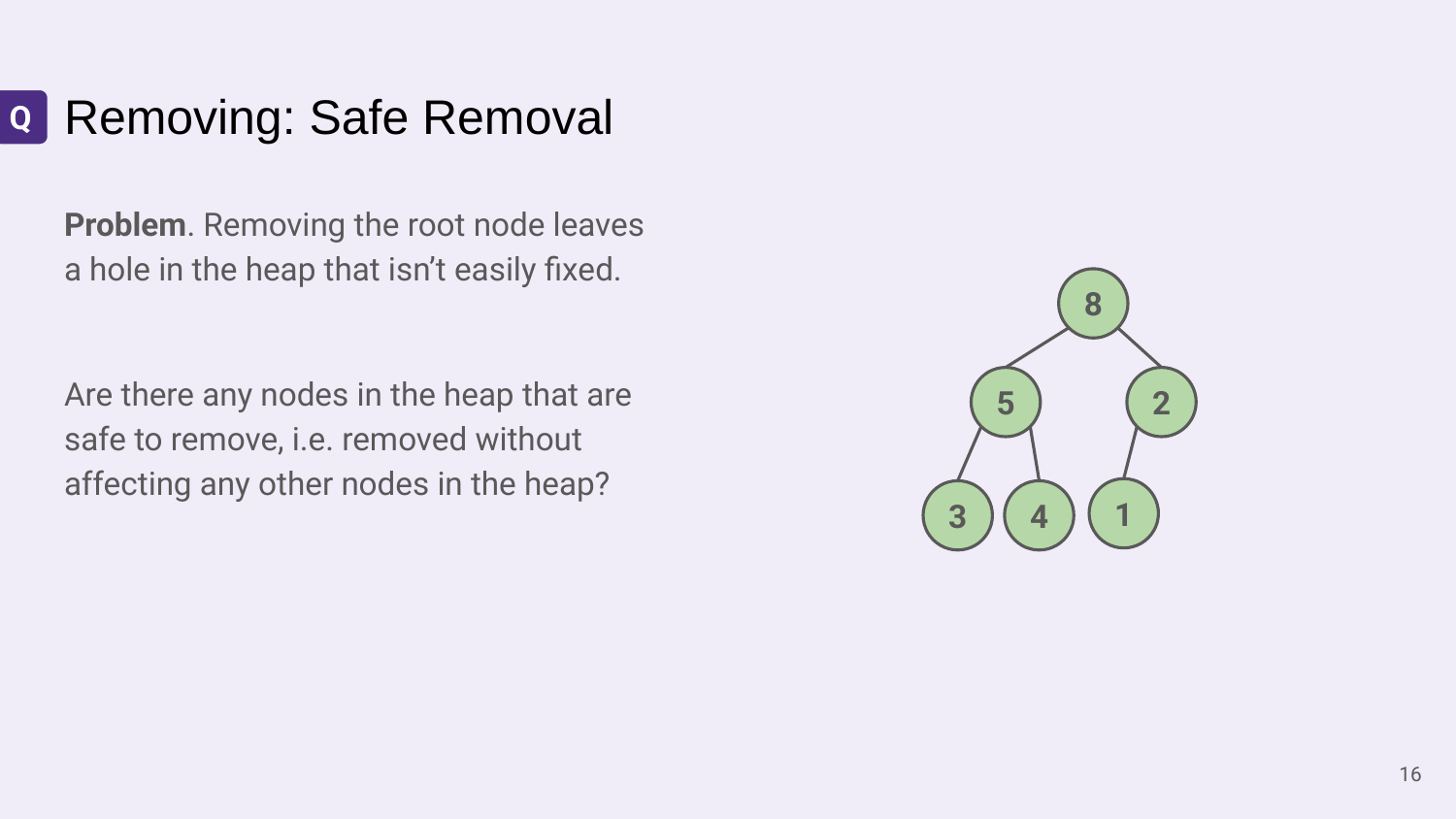

# Removing: Safe Removal
Q
Problem. Removing the root node leaves a hole in the heap that isn’t easily fixed.

Are there any nodes in the heap that are safe to remove, i.e. removed without affecting any other nodes in the heap?
8
5
2
1
3
4
16